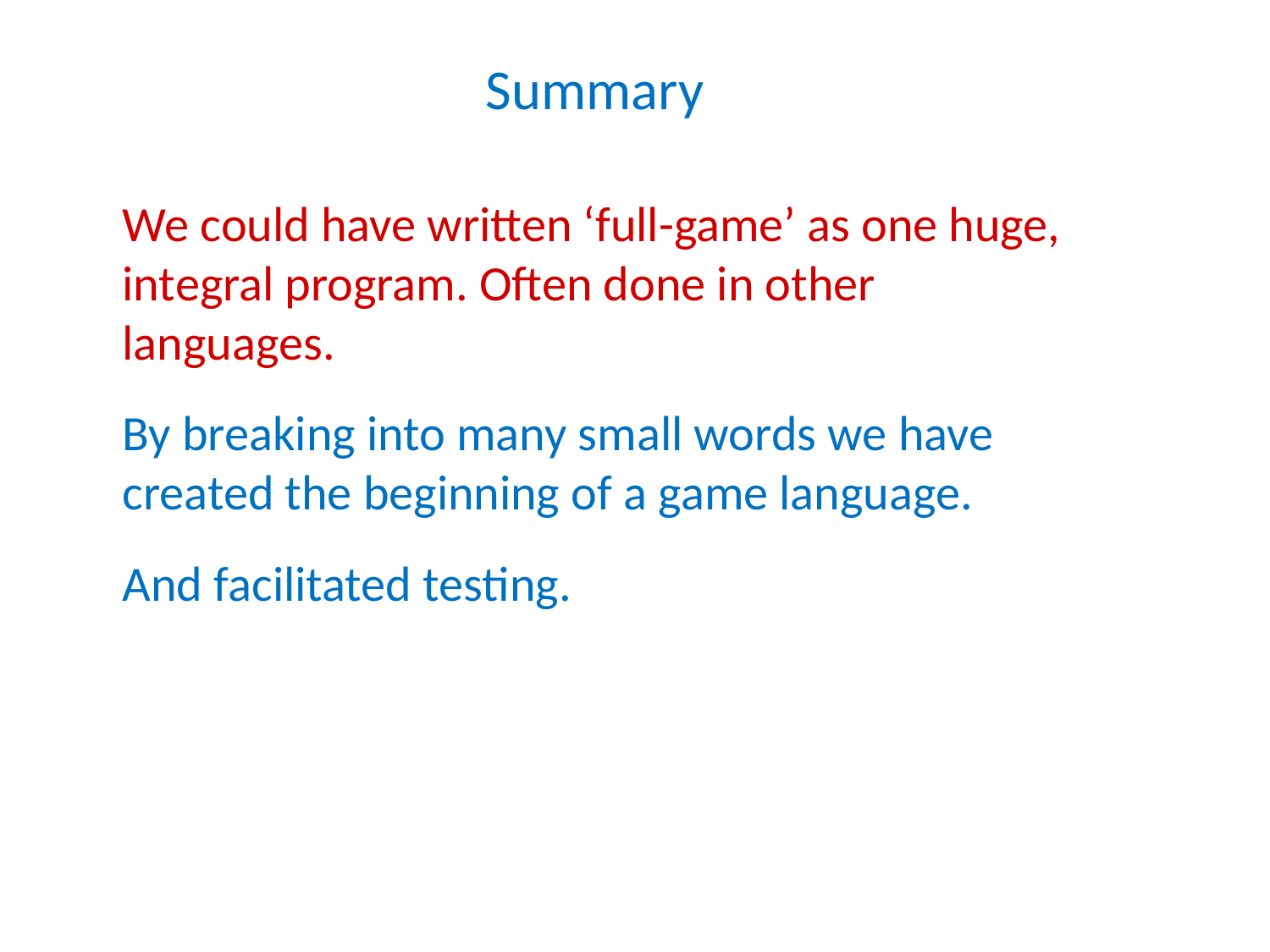

Summary
We could have written ‘full-game’ as one huge, integral program. Often done in other languages.
By breaking into many small words we have created the beginning of a game language.
And facilitated testing.